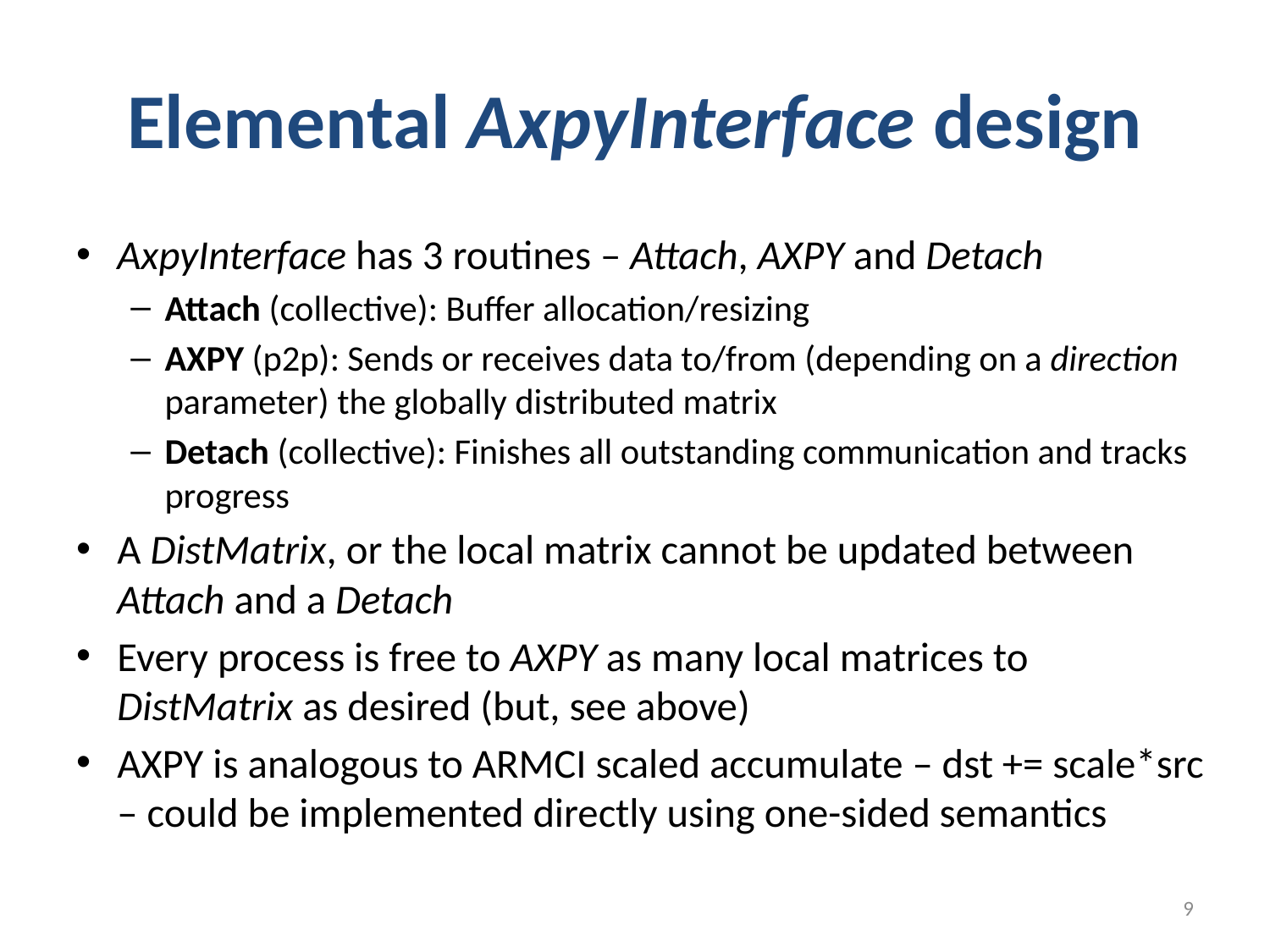

# Elemental AxpyInterface design
AxpyInterface has 3 routines – Attach, AXPY and Detach
Attach (collective): Buffer allocation/resizing
AXPY (p2p): Sends or receives data to/from (depending on a direction parameter) the globally distributed matrix
Detach (collective): Finishes all outstanding communication and tracks progress
A DistMatrix, or the local matrix cannot be updated between Attach and a Detach
Every process is free to AXPY as many local matrices to DistMatrix as desired (but, see above)
AXPY is analogous to ARMCI scaled accumulate – dst += scale*src – could be implemented directly using one-sided semantics
9